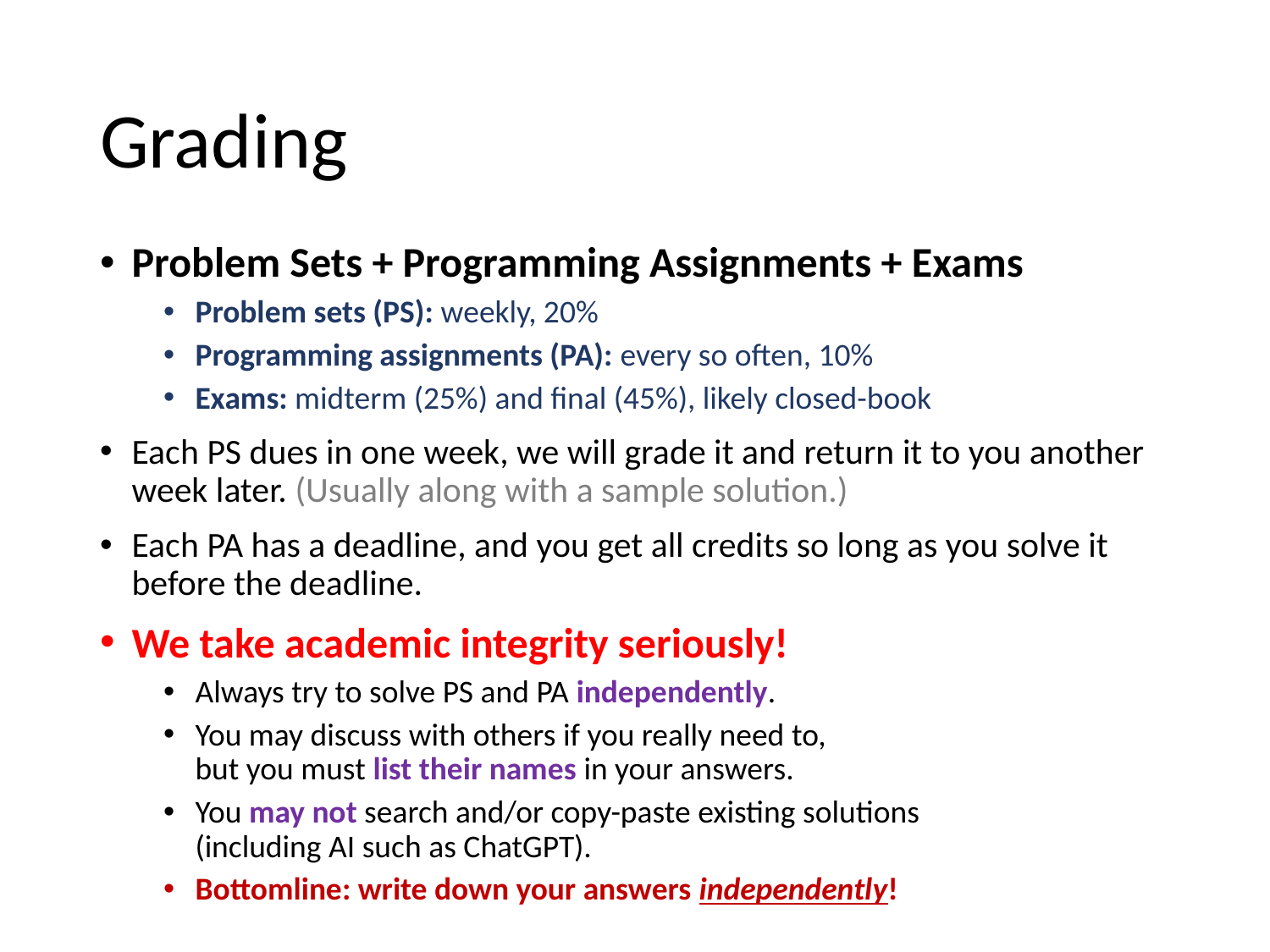

# Grading
Problem Sets + Programming Assignments + Exams
Problem sets (PS): weekly, 20%
Programming assignments (PA): every so often, 10%
Exams: midterm (25%) and final (45%), likely closed-book
Each PS dues in one week, we will grade it and return it to you another week later. (Usually along with a sample solution.)
Each PA has a deadline, and you get all credits so long as you solve it before the deadline.
We take academic integrity seriously!
Always try to solve PS and PA independently.
You may discuss with others if you really need to,
but you must list their names in your answers.
You may not search and/or copy-paste existing solutions
(including AI such as ChatGPT).
Bottomline: write down your answers independently!